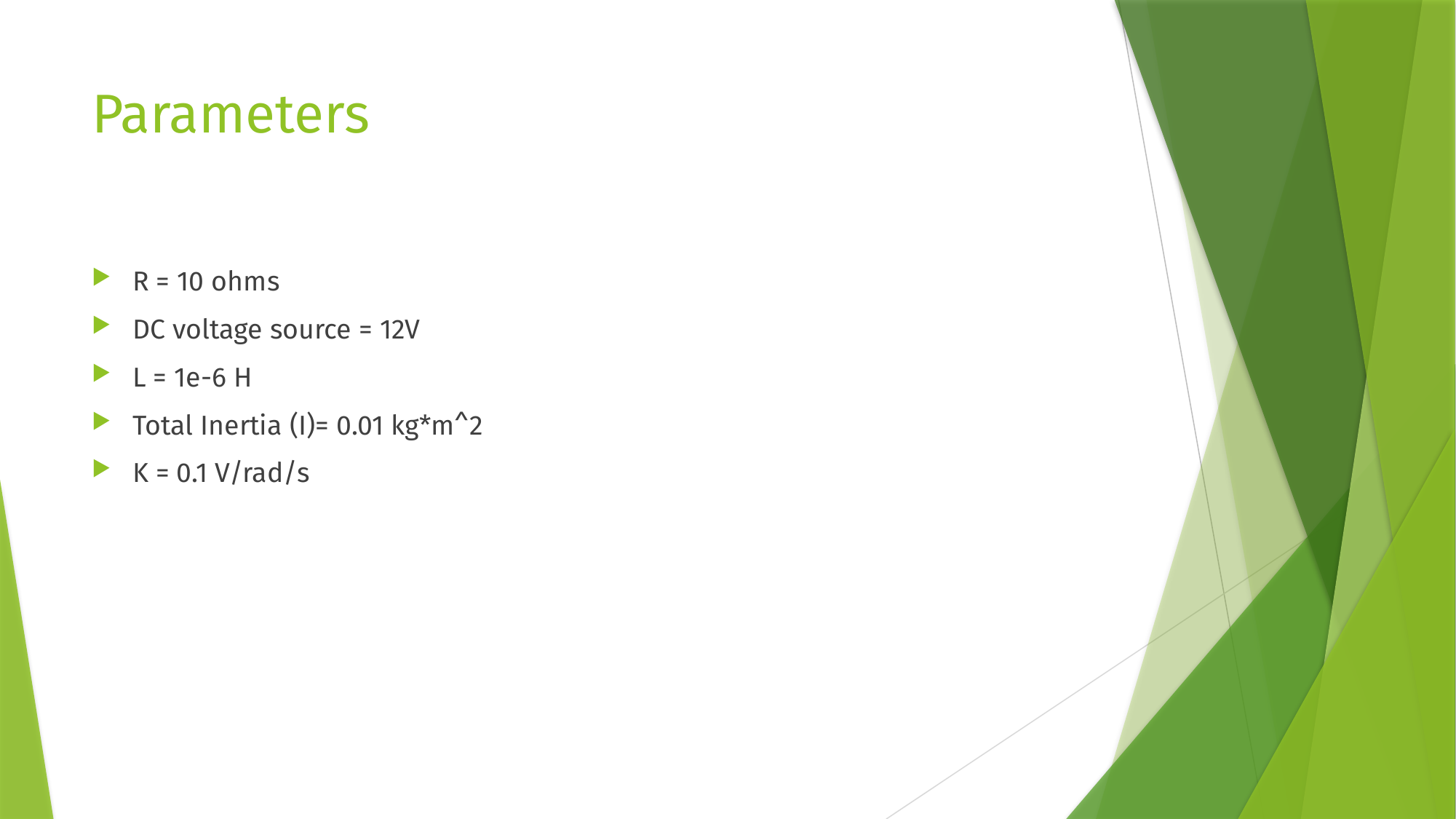

# Parameters
R = 10 ohms
DC voltage source = 12V
L = 1e-6 H
Total Inertia (I)= 0.01 kg*m^2
K = 0.1 V/rad/s